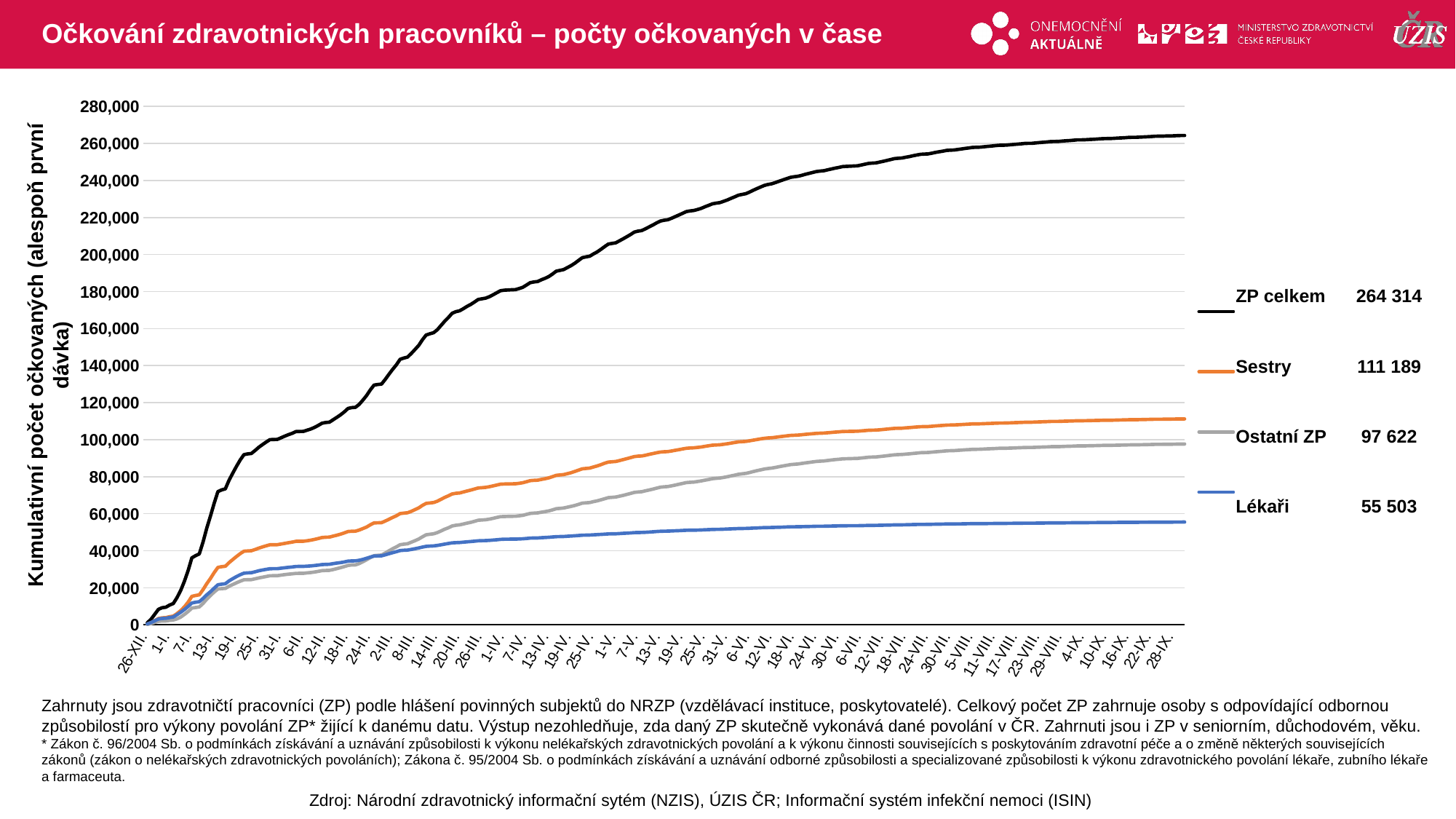

# Očkování zdravotnických pracovníků – počty očkovaných v čase

### Chart

| Category | ZP celkem | Sestry | Ostatní ZP | Lékaři |
|---|---|---|---|---|
| 26-XII. | None | None | None | None |
| 27-XII. | 1051.0 | 412.0 | 196.0 | 443.0 |
| 28-XII. | 2962.0 | 1127.0 | 646.0 | 1189.0 |
| 29-XII. | 5641.0 | 2239.0 | 1254.0 | 2148.0 |
| 30-XII. | 8345.0 | 3376.0 | 1877.0 | 3092.0 |
| 31-XII. | 9239.0 | 3755.0 | 2051.0 | 3433.0 |
| 1-I. | 9475.0 | 3871.0 | 2081.0 | 3523.0 |
| 2-I. | 10643.0 | 4354.0 | 2369.0 | 3920.0 |
| 3-I. | 11490.0 | 4674.0 | 2580.0 | 4236.0 |
| 4-I. | 14666.0 | 6023.0 | 3204.0 | 5439.0 |
| 5-I. | 18591.0 | 7666.0 | 4166.0 | 6759.0 |
| 6-I. | 23534.0 | 9686.0 | 5585.0 | 8263.0 |
| 7-I. | 29373.0 | 12239.0 | 7186.0 | 9948.0 |
| 8-I. | 36160.0 | 15371.0 | 9024.0 | 11765.0 |
| 9-I. | 37321.0 | 15816.0 | 9331.0 | 12174.0 |
| 10-I. | 38272.0 | 16171.0 | 9638.0 | 12463.0 |
| 11-I. | 44687.0 | 18974.0 | 11504.0 | 14209.0 |
| 12-I. | 52136.0 | 22166.0 | 13797.0 | 16173.0 |
| 13-I. | 58739.0 | 25026.0 | 15834.0 | 17879.0 |
| 14-I. | 65715.0 | 28211.0 | 17714.0 | 19790.0 |
| 15-I. | 71923.0 | 30997.0 | 19329.0 | 21597.0 |
| 16-I. | 72856.0 | 31380.0 | 19545.0 | 21931.0 |
| 17-I. | 73406.0 | 31606.0 | 19642.0 | 22158.0 |
| 18-I. | 78093.0 | 33561.0 | 20812.0 | 23720.0 |
| 19-I. | 81903.0 | 35248.0 | 21749.0 | 24906.0 |
| 20-I. | 85614.0 | 36894.0 | 22687.0 | 26033.0 |
| 21-I. | 89010.0 | 38427.0 | 23545.0 | 27038.0 |
| 22-I. | 91896.0 | 39736.0 | 24292.0 | 27868.0 |
| 23-I. | 92287.0 | 39893.0 | 24355.0 | 28039.0 |
| 24-I. | 92521.0 | 40002.0 | 24398.0 | 28121.0 |
| 25-I. | 94124.0 | 40647.0 | 24846.0 | 28631.0 |
| 26-I. | 95892.0 | 41419.0 | 25299.0 | 29174.0 |
| 27-I. | 97337.0 | 42068.0 | 25695.0 | 29574.0 |
| 28-I. | 98717.0 | 42673.0 | 26094.0 | 29950.0 |
| 29-I. | 99996.0 | 43235.0 | 26481.0 | 30280.0 |
| 30-I. | 100068.0 | 43258.0 | 26505.0 | 30305.0 |
| 31-I. | 100139.0 | 43275.0 | 26538.0 | 30326.0 |
| 1-II. | 101034.0 | 43629.0 | 26831.0 | 30574.0 |
| 2-II. | 101900.0 | 43971.0 | 27120.0 | 30809.0 |
| 3-II. | 102717.0 | 44333.0 | 27354.0 | 31030.0 |
| 4-II. | 103427.0 | 44666.0 | 27535.0 | 31226.0 |
| 5-II. | 104357.0 | 45084.0 | 27771.0 | 31502.0 |
| 6-II. | 104409.0 | 45106.0 | 27780.0 | 31523.0 |
| 7-II. | 104459.0 | 45125.0 | 27799.0 | 31535.0 |
| 8-II. | 105101.0 | 45394.0 | 28036.0 | 31671.0 |
| 9-II. | 105758.0 | 45715.0 | 28232.0 | 31811.0 |
| 10-II. | 106625.0 | 46120.0 | 28499.0 | 32006.0 |
| 11-II. | 107679.0 | 46592.0 | 28849.0 | 32238.0 |
| 12-II. | 108877.0 | 47122.0 | 29238.0 | 32517.0 |
| 13-II. | 109256.0 | 47295.0 | 29346.0 | 32615.0 |
| 14-II. | 109441.0 | 47349.0 | 29412.0 | 32680.0 |
| 15-II. | 110764.0 | 47897.0 | 29830.0 | 33037.0 |
| 16-II. | 112058.0 | 48386.0 | 30338.0 | 33334.0 |
| 17-II. | 113435.0 | 48957.0 | 30882.0 | 33596.0 |
| 18-II. | 115001.0 | 49626.0 | 31439.0 | 33936.0 |
| 19-II. | 116853.0 | 50380.0 | 32089.0 | 34384.0 |
| 20-II. | 117311.0 | 50507.0 | 32314.0 | 34490.0 |
| 21-II. | 117472.0 | 50565.0 | 32370.0 | 34537.0 |
| 22-II. | 119064.0 | 51162.0 | 33055.0 | 34847.0 |
| 23-II. | 121358.0 | 51977.0 | 34053.0 | 35328.0 |
| 24-II. | 123858.0 | 52798.0 | 35134.0 | 35926.0 |
| 25-II. | 126888.0 | 54026.0 | 36283.0 | 36579.0 |
| 26-II. | 129497.0 | 55017.0 | 37359.0 | 37121.0 |
| 27-II. | 129807.0 | 55093.0 | 37517.0 | 37197.0 |
| 28-II. | 130024.0 | 55140.0 | 37644.0 | 37240.0 |
| 1-III. | 132565.0 | 56028.0 | 38750.0 | 37787.0 |
| 2-III. | 135322.0 | 56981.0 | 39960.0 | 38381.0 |
| 3-III. | 137981.0 | 57969.0 | 41070.0 | 38942.0 |
| 4-III. | 140433.0 | 58876.0 | 42071.0 | 39486.0 |
| 5-III. | 143401.0 | 60062.0 | 43257.0 | 40082.0 |
| 6-III. | 144104.0 | 60310.0 | 43545.0 | 40249.0 |
| 7-III. | 144614.0 | 60499.0 | 43758.0 | 40357.0 |
| 8-III. | 146561.0 | 61276.0 | 44599.0 | 40686.0 |
| 9-III. | 148692.0 | 62192.0 | 45417.0 | 41083.0 |
| 10-III. | 150935.0 | 63138.0 | 46312.0 | 41485.0 |
| 11-III. | 153934.0 | 64463.0 | 47508.0 | 41963.0 |
| 12-III. | 156541.0 | 65561.0 | 48610.0 | 42370.0 |
| 13-III. | 157200.0 | 65794.0 | 48897.0 | 42509.0 |
| 14-III. | 157767.0 | 66036.0 | 49137.0 | 42594.0 |
| 15-III. | 159346.0 | 66737.0 | 49763.0 | 42846.0 |
| 16-III. | 161675.0 | 67777.0 | 50689.0 | 43209.0 |
| 17-III. | 163990.0 | 68797.0 | 51626.0 | 43567.0 |
| 18-III. | 166011.0 | 69680.0 | 52406.0 | 43925.0 |
| 19-III. | 168269.0 | 70654.0 | 53358.0 | 44257.0 |
| 20-III. | 169145.0 | 71011.0 | 53761.0 | 44373.0 |
| 21-III. | 169591.0 | 71183.0 | 53967.0 | 44441.0 |
| 22-III. | 170744.0 | 71711.0 | 54417.0 | 44616.0 |
| 23-III. | 171982.0 | 72262.0 | 54910.0 | 44810.0 |
| 24-III. | 173049.0 | 72765.0 | 55327.0 | 44957.0 |
| 25-III. | 174345.0 | 73320.0 | 55876.0 | 45149.0 |
| 26-III. | 175719.0 | 73898.0 | 56453.0 | 45368.0 |
| 27-III. | 176093.0 | 74050.0 | 56612.0 | 45431.0 |
| 28-III. | 176436.0 | 74217.0 | 56746.0 | 45473.0 |
| 29-III. | 177219.0 | 74565.0 | 57056.0 | 45598.0 |
| 30-III. | 178247.0 | 75011.0 | 57477.0 | 45759.0 |
| 31-III. | 179375.0 | 75480.0 | 57975.0 | 45920.0 |
| 1-IV. | 180474.0 | 75933.0 | 58405.0 | 46136.0 |
| 2-IV. | 180744.0 | 76038.0 | 58493.0 | 46213.0 |
| 3-IV. | 180865.0 | 76080.0 | 58551.0 | 46234.0 |
| 4-IV. | 180981.0 | 76129.0 | 58589.0 | 46263.0 |
| 5-IV. | 181052.0 | 76164.0 | 58618.0 | 46270.0 |
| 6-IV. | 181631.0 | 76418.0 | 58852.0 | 46361.0 |
| 7-IV. | 182305.0 | 76735.0 | 59115.0 | 46455.0 |
| 8-IV. | 183546.0 | 77272.0 | 59652.0 | 46622.0 |
| 9-IV. | 184815.0 | 77843.0 | 60152.0 | 46820.0 |
| 10-IV. | 185191.0 | 78001.0 | 60324.0 | 46866.0 |
| 11-IV. | 185438.0 | 78101.0 | 60438.0 | 46899.0 |
| 12-IV. | 186373.0 | 78526.0 | 60811.0 | 47036.0 |
| 13-IV. | 187184.0 | 78903.0 | 61124.0 | 47157.0 |
| 14-IV. | 188127.0 | 79356.0 | 61509.0 | 47262.0 |
| 15-IV. | 189493.0 | 80010.0 | 62063.0 | 47420.0 |
| 16-IV. | 191037.0 | 80736.0 | 62705.0 | 47596.0 |
| 17-IV. | 191456.0 | 80938.0 | 62881.0 | 47637.0 |
| 18-IV. | 191895.0 | 81129.0 | 63075.0 | 47691.0 |
| 19-IV. | 192990.0 | 81645.0 | 63527.0 | 47818.0 |
| 20-IV. | 194035.0 | 82146.0 | 63953.0 | 47936.0 |
| 21-IV. | 195328.0 | 82808.0 | 64449.0 | 48071.0 |
| 22-IV. | 196799.0 | 83530.0 | 65051.0 | 48218.0 |
| 23-IV. | 198309.0 | 84242.0 | 65694.0 | 48373.0 |
| 24-IV. | 198745.0 | 84442.0 | 65874.0 | 48429.0 |
| 25-IV. | 199119.0 | 84629.0 | 66024.0 | 48466.0 |
| 26-IV. | 200323.0 | 85238.0 | 66506.0 | 48579.0 |
| 27-IV. | 201410.0 | 85785.0 | 66927.0 | 48698.0 |
| 28-IV. | 202792.0 | 86487.0 | 67487.0 | 48818.0 |
| 29-IV. | 204266.0 | 87245.0 | 68072.0 | 48949.0 |
| 30-IV. | 205663.0 | 87889.0 | 68688.0 | 49086.0 |
| 1-V. | 206000.0 | 88043.0 | 68842.0 | 49115.0 |
| 2-V. | 206338.0 | 88196.0 | 68997.0 | 49145.0 |
| 3-V. | 207418.0 | 88703.0 | 69449.0 | 49266.0 |
| 4-V. | 208516.0 | 89224.0 | 69900.0 | 49392.0 |
| 5-V. | 209652.0 | 89748.0 | 70417.0 | 49487.0 |
| 6-V. | 210843.0 | 90295.0 | 70944.0 | 49604.0 |
| 7-V. | 212140.0 | 90863.0 | 71503.0 | 49774.0 |
| 8-V. | 212637.0 | 91080.0 | 71721.0 | 49836.0 |
| 9-V. | 212947.0 | 91187.0 | 71892.0 | 49868.0 |
| 10-V. | 213918.0 | 91584.0 | 72368.0 | 49966.0 |
| 11-V. | 214938.0 | 92057.0 | 72800.0 | 50081.0 |
| 12-V. | 215971.0 | 92488.0 | 73271.0 | 50212.0 |
| 13-V. | 217099.0 | 92923.0 | 73809.0 | 50367.0 |
| 14-V. | 218091.0 | 93288.0 | 74308.0 | 50495.0 |
| 15-V. | 218528.0 | 93447.0 | 74518.0 | 50563.0 |
| 16-V. | 218811.0 | 93551.0 | 74666.0 | 50594.0 |
| 17-V. | 219593.0 | 93868.0 | 75048.0 | 50677.0 |
| 18-V. | 220469.0 | 94238.0 | 75461.0 | 50770.0 |
| 19-V. | 221367.0 | 94597.0 | 75916.0 | 50854.0 |
| 20-V. | 222292.0 | 94985.0 | 76353.0 | 50954.0 |
| 21-V. | 223207.0 | 95344.0 | 76802.0 | 51061.0 |
| 22-V. | 223554.0 | 95488.0 | 76976.0 | 51090.0 |
| 23-V. | 223782.0 | 95586.0 | 77091.0 | 51105.0 |
| 24-V. | 224328.0 | 95797.0 | 77376.0 | 51155.0 |
| 25-V. | 224953.0 | 96033.0 | 77702.0 | 51218.0 |
| 26-V. | 225803.0 | 96381.0 | 78113.0 | 51309.0 |
| 27-V. | 226580.0 | 96711.0 | 78478.0 | 51391.0 |
| 28-V. | 227401.0 | 96995.0 | 78911.0 | 51495.0 |
| 29-V. | 227761.0 | 97133.0 | 79096.0 | 51532.0 |
| 30-V. | 228051.0 | 97223.0 | 79262.0 | 51566.0 |
| 31-V. | 228739.0 | 97499.0 | 79599.0 | 51641.0 |
| 1-VI. | 229460.0 | 97769.0 | 79968.0 | 51723.0 |
| 2-VI. | 230344.0 | 98111.0 | 80414.0 | 51819.0 |
| 3-VI. | 231178.0 | 98462.0 | 80827.0 | 51889.0 |
| 4-VI. | 232055.0 | 98784.0 | 81285.0 | 51986.0 |
| 5-VI. | 232473.0 | 98920.0 | 81540.0 | 52013.0 |
| 6-VI. | 232871.0 | 99050.0 | 81775.0 | 52046.0 |
| 7-VI. | 233757.0 | 99383.0 | 82246.0 | 52128.0 |
| 8-VI. | 234727.0 | 99721.0 | 82781.0 | 52225.0 |
| 9-VI. | 235635.0 | 100066.0 | 83258.0 | 52311.0 |
| 10-VI. | 236506.0 | 100421.0 | 83688.0 | 52397.0 |
| 11-VI. | 237351.0 | 100721.0 | 84139.0 | 52491.0 |
| 12-VI. | 237867.0 | 100924.0 | 84423.0 | 52520.0 |
| 13-VI. | 238232.0 | 101038.0 | 84643.0 | 52551.0 |
| 14-VI. | 238899.0 | 101279.0 | 84998.0 | 52622.0 |
| 15-VI. | 239638.0 | 101550.0 | 85410.0 | 52678.0 |
| 16-VI. | 240338.0 | 101790.0 | 85795.0 | 52753.0 |
| 17-VI. | 241031.0 | 102051.0 | 86150.0 | 52830.0 |
| 18-VI. | 241689.0 | 102266.0 | 86515.0 | 52908.0 |
| 19-VI. | 242017.0 | 102381.0 | 86700.0 | 52936.0 |
| 20-VI. | 242272.0 | 102473.0 | 86838.0 | 52961.0 |
| 21-VI. | 242775.0 | 102649.0 | 87126.0 | 53000.0 |
| 22-VI. | 243354.0 | 102862.0 | 87441.0 | 53051.0 |
| 23-VI. | 243841.0 | 103046.0 | 87692.0 | 53103.0 |
| 24-VI. | 244334.0 | 103204.0 | 87977.0 | 53153.0 |
| 25-VI. | 244825.0 | 103390.0 | 88226.0 | 53209.0 |
| 26-VI. | 245078.0 | 103481.0 | 88374.0 | 53223.0 |
| 27-VI. | 245263.0 | 103546.0 | 88481.0 | 53236.0 |
| 28-VI. | 245752.0 | 103724.0 | 88748.0 | 53280.0 |
| 29-VI. | 246201.0 | 103885.0 | 88990.0 | 53326.0 |
| 30-VI. | 246674.0 | 104063.0 | 89226.0 | 53385.0 |
| 1-VII. | 247030.0 | 104200.0 | 89401.0 | 53429.0 |
| 2-VII. | 247509.0 | 104394.0 | 89632.0 | 53483.0 |
| 3-VII. | 247607.0 | 104426.0 | 89686.0 | 53495.0 |
| 4-VII. | 247721.0 | 104471.0 | 89743.0 | 53507.0 |
| 5-VII. | 247829.0 | 104518.0 | 89798.0 | 53513.0 |
| 6-VII. | 247926.0 | 104550.0 | 89854.0 | 53522.0 |
| 7-VII. | 248335.0 | 104713.0 | 90060.0 | 53562.0 |
| 8-VII. | 248775.0 | 104887.0 | 90272.0 | 53616.0 |
| 9-VII. | 249213.0 | 105055.0 | 90494.0 | 53664.0 |
| 10-VII. | 249377.0 | 105112.0 | 90586.0 | 53679.0 |
| 11-VII. | 249497.0 | 105161.0 | 90643.0 | 53693.0 |
| 12-VII. | 249934.0 | 105321.0 | 90872.0 | 53741.0 |
| 13-VII. | 250378.0 | 105503.0 | 91090.0 | 53785.0 |
| 14-VII. | 250857.0 | 105706.0 | 91320.0 | 53831.0 |
| 15-VII. | 251344.0 | 105893.0 | 91562.0 | 53889.0 |
| 16-VII. | 251826.0 | 106075.0 | 91808.0 | 53943.0 |
| 17-VII. | 252003.0 | 106124.0 | 91914.0 | 53965.0 |
| 18-VII. | 252148.0 | 106182.0 | 91982.0 | 53984.0 |
| 19-VII. | 252565.0 | 106353.0 | 92180.0 | 54032.0 |
| 20-VII. | 252916.0 | 106501.0 | 92338.0 | 54077.0 |
| 21-VII. | 253377.0 | 106678.0 | 92554.0 | 54145.0 |
| 22-VII. | 253766.0 | 106851.0 | 92733.0 | 54182.0 |
| 23-VII. | 254153.0 | 106996.0 | 92942.0 | 54215.0 |
| 24-VII. | 254265.0 | 107040.0 | 93004.0 | 54221.0 |
| 25-VII. | 254351.0 | 107066.0 | 93055.0 | 54230.0 |
| 26-VII. | 254735.0 | 107231.0 | 93234.0 | 54270.0 |
| 27-VII. | 255155.0 | 107399.0 | 93432.0 | 54324.0 |
| 28-VII. | 255510.0 | 107548.0 | 93603.0 | 54359.0 |
| 29-VII. | 255840.0 | 107695.0 | 93759.0 | 54386.0 |
| 30-VII. | 256252.0 | 107855.0 | 93966.0 | 54431.0 |
| 31-VII. | 256375.0 | 107895.0 | 94032.0 | 54448.0 |
| 1-VIII. | 256475.0 | 107934.0 | 94080.0 | 54461.0 |
| 2-VIII. | 256755.0 | 108032.0 | 94225.0 | 54498.0 |
| 3-VIII. | 257016.0 | 108142.0 | 94351.0 | 54523.0 |
| 4-VIII. | 257328.0 | 108269.0 | 94496.0 | 54563.0 |
| 5-VIII. | 257589.0 | 108377.0 | 94618.0 | 54594.0 |
| 6-VIII. | 257870.0 | 108496.0 | 94745.0 | 54629.0 |
| 7-VIII. | 257942.0 | 108518.0 | 94782.0 | 54642.0 |
| 8-VIII. | 258004.0 | 108543.0 | 94814.0 | 54647.0 |
| 9-VIII. | 258211.0 | 108627.0 | 94916.0 | 54668.0 |
| 10-VIII. | 258416.0 | 108706.0 | 95027.0 | 54683.0 |
| 11-VIII. | 258577.0 | 108773.0 | 95101.0 | 54703.0 |
| 12-VIII. | 258807.0 | 108878.0 | 95203.0 | 54726.0 |
| 13-VIII. | 258996.0 | 108941.0 | 95304.0 | 54751.0 |
| 14-VIII. | 259051.0 | 108962.0 | 95328.0 | 54761.0 |
| 15-VIII. | 259096.0 | 108984.0 | 95346.0 | 54766.0 |
| 16-VIII. | 259277.0 | 109069.0 | 95425.0 | 54783.0 |
| 17-VIII. | 259458.0 | 109147.0 | 95504.0 | 54807.0 |
| 18-VIII. | 259620.0 | 109210.0 | 95581.0 | 54829.0 |
| 19-VIII. | 259781.0 | 109279.0 | 95651.0 | 54851.0 |
| 20-VIII. | 260023.0 | 109393.0 | 95746.0 | 54884.0 |
| 21-VIII. | 260065.0 | 109407.0 | 95764.0 | 54894.0 |
| 22-VIII. | 260096.0 | 109418.0 | 95781.0 | 54897.0 |
| 23-VIII. | 260294.0 | 109513.0 | 95873.0 | 54908.0 |
| 24-VIII. | 260485.0 | 109599.0 | 95949.0 | 54937.0 |
| 25-VIII. | 260649.0 | 109664.0 | 96024.0 | 54961.0 |
| 26-VIII. | 260807.0 | 109734.0 | 96085.0 | 54988.0 |
| 27-VIII. | 261023.0 | 109822.0 | 96185.0 | 55016.0 |
| 28-VIII. | 261065.0 | 109838.0 | 96209.0 | 55018.0 |
| 29-VIII. | 261098.0 | 109854.0 | 96219.0 | 55025.0 |
| 30-VIII. | 261265.0 | 109925.0 | 96296.0 | 55044.0 |
| 31-VIII. | 261427.0 | 109985.0 | 96374.0 | 55068.0 |
| 1-IX. | 261545.0 | 110041.0 | 96419.0 | 55085.0 |
| 2-IX. | 261718.0 | 110113.0 | 96492.0 | 55113.0 |
| 3-IX. | 261911.0 | 110188.0 | 96584.0 | 55139.0 |
| 4-IX. | 261945.0 | 110200.0 | 96598.0 | 55147.0 |
| 5-IX. | 261978.0 | 110210.0 | 96616.0 | 55152.0 |
| 6-IX. | 262108.0 | 110267.0 | 96678.0 | 55163.0 |
| 7-IX. | 262194.0 | 110305.0 | 96713.0 | 55176.0 |
| 8-IX. | 262315.0 | 110356.0 | 96765.0 | 55194.0 |
| 9-IX. | 262455.0 | 110409.0 | 96823.0 | 55223.0 |
| 10-IX. | 262597.0 | 110460.0 | 96889.0 | 55248.0 |
| 11-IX. | 262631.0 | 110477.0 | 96904.0 | 55250.0 |
| 12-IX. | 262654.0 | 110484.0 | 96917.0 | 55253.0 |
| 13-IX. | 262767.0 | 110530.0 | 96965.0 | 55272.0 |
| 14-IX. | 262898.0 | 110592.0 | 97015.0 | 55291.0 |
| 15-IX. | 262998.0 | 110634.0 | 97060.0 | 55304.0 |
| 16-IX. | 263116.0 | 110689.0 | 97106.0 | 55321.0 |
| 17-IX. | 263276.0 | 110754.0 | 97176.0 | 55346.0 |
| 18-IX. | 263316.0 | 110771.0 | 97194.0 | 55351.0 |
| 19-IX. | 263327.0 | 110777.0 | 97199.0 | 55351.0 |
| 20-IX. | 263424.0 | 110814.0 | 97241.0 | 55369.0 |
| 21-IX. | 263522.0 | 110862.0 | 97283.0 | 55377.0 |
| 22-IX. | 263613.0 | 110904.0 | 97324.0 | 55385.0 |
| 23-IX. | 263740.0 | 110954.0 | 97379.0 | 55407.0 |
| 24-IX. | 263906.0 | 111025.0 | 97448.0 | 55433.0 |
| 25-IX. | 263935.0 | 111034.0 | 97462.0 | 55439.0 |
| 26-IX. | 263945.0 | 111038.0 | 97468.0 | 55439.0 |
| 27-IX. | 264037.0 | 111078.0 | 97508.0 | 55451.0 |
| 28-IX. | 264043.0 | 111080.0 | 97512.0 | 55451.0 |
| 29-IX. | 264123.0 | 111120.0 | 97536.0 | 55467.0 |
| 30-IX. | 264214.0 | 111154.0 | 97578.0 | 55482.0 |
| 1-X. | 264295.0 | 111183.0 | 97614.0 | 55498.0 |
| 2-X. | 264314.0 | 111189.0 | 97622.0 | 55503.0 |
| ZP celkem | 264 314 |
| --- | --- |
| Sestry | 111 189 |
| Ostatní ZP | 97 622 |
| Lékaři | 55 503 |
Kumulativní počet očkovaných (alespoň první dávka)
Zahrnuty jsou zdravotničtí pracovníci (ZP) podle hlášení povinných subjektů do NRZP (vzdělávací instituce, poskytovatelé). Celkový počet ZP zahrnuje osoby s odpovídající odbornou způsobilostí pro výkony povolání ZP* žijící k danému datu. Výstup nezohledňuje, zda daný ZP skutečně vykonává dané povolání v ČR. Zahrnuti jsou i ZP v seniorním, důchodovém, věku.
* Zákon č. 96/2004 Sb. o podmínkách získávání a uznávání způsobilosti k výkonu nelékařských zdravotnických povolání a k výkonu činnosti souvisejících s poskytováním zdravotní péče a o změně některých souvisejících zákonů (zákon o nelékařských zdravotnických povoláních); Zákona č. 95/2004 Sb. o podmínkách získávání a uznávání odborné způsobilosti a specializované způsobilosti k výkonu zdravotnického povolání lékaře, zubního lékaře a farmaceuta.
Zdroj: Národní zdravotnický informační sytém (NZIS), ÚZIS ČR; Informační systém infekční nemoci (ISIN)